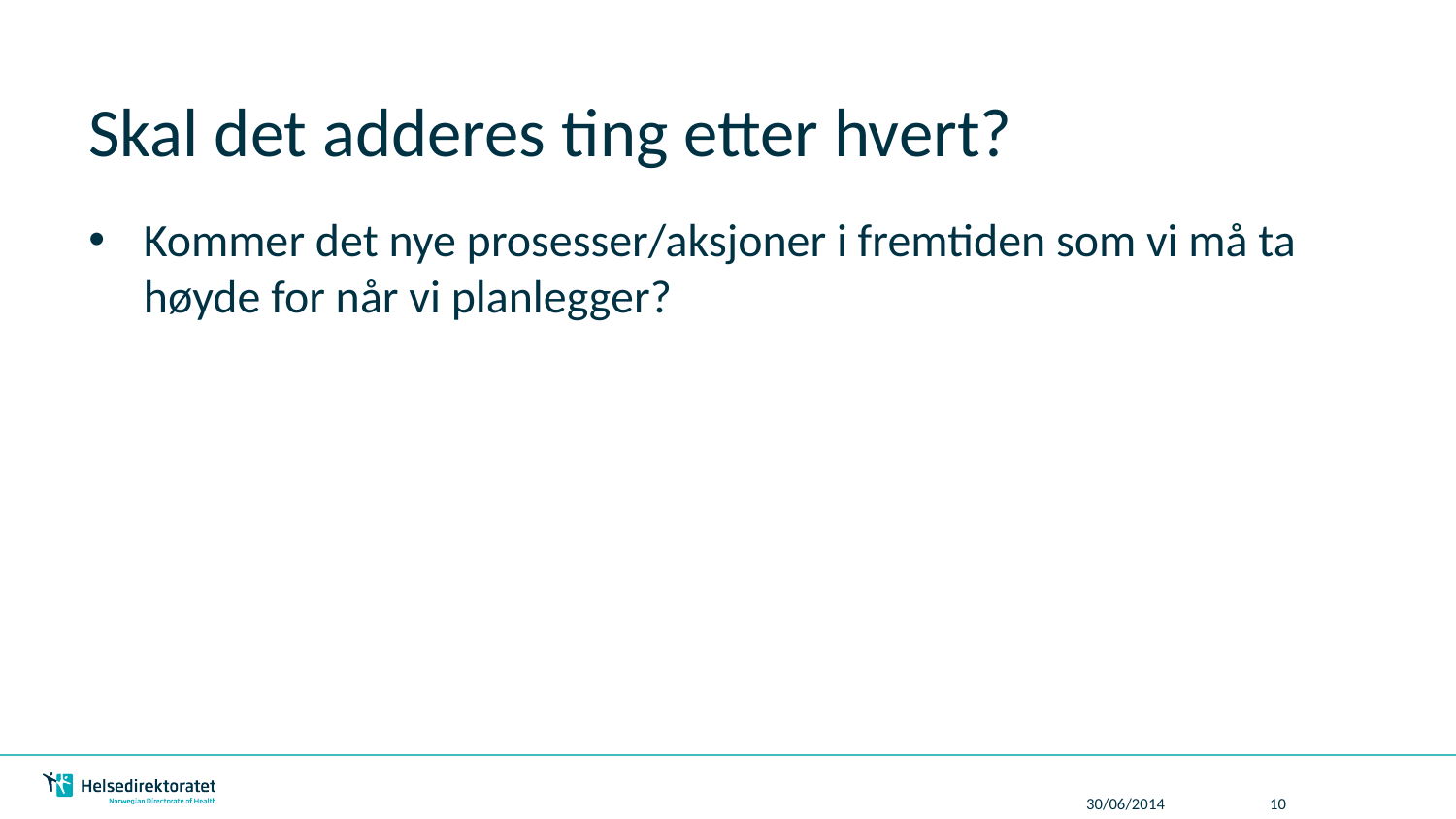

# Skal det adderes ting etter hvert?
Kommer det nye prosesser/aksjoner i fremtiden som vi må ta høyde for når vi planlegger?
30/06/2014
10